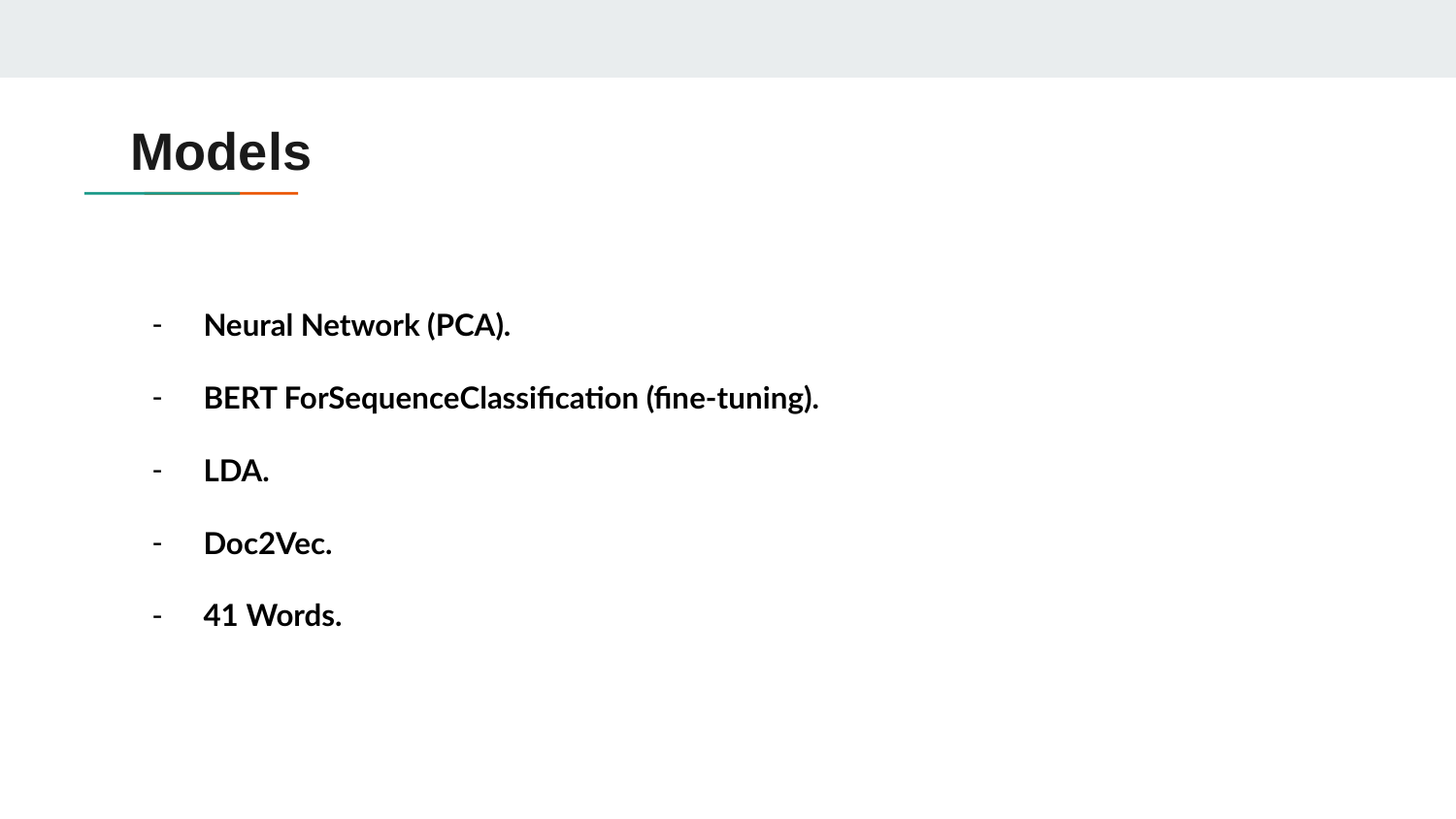

# Models
Neural Network (PCA).
BERT ForSequenceClassification (fine-tuning).
LDA.
Doc2Vec.
41 Words.